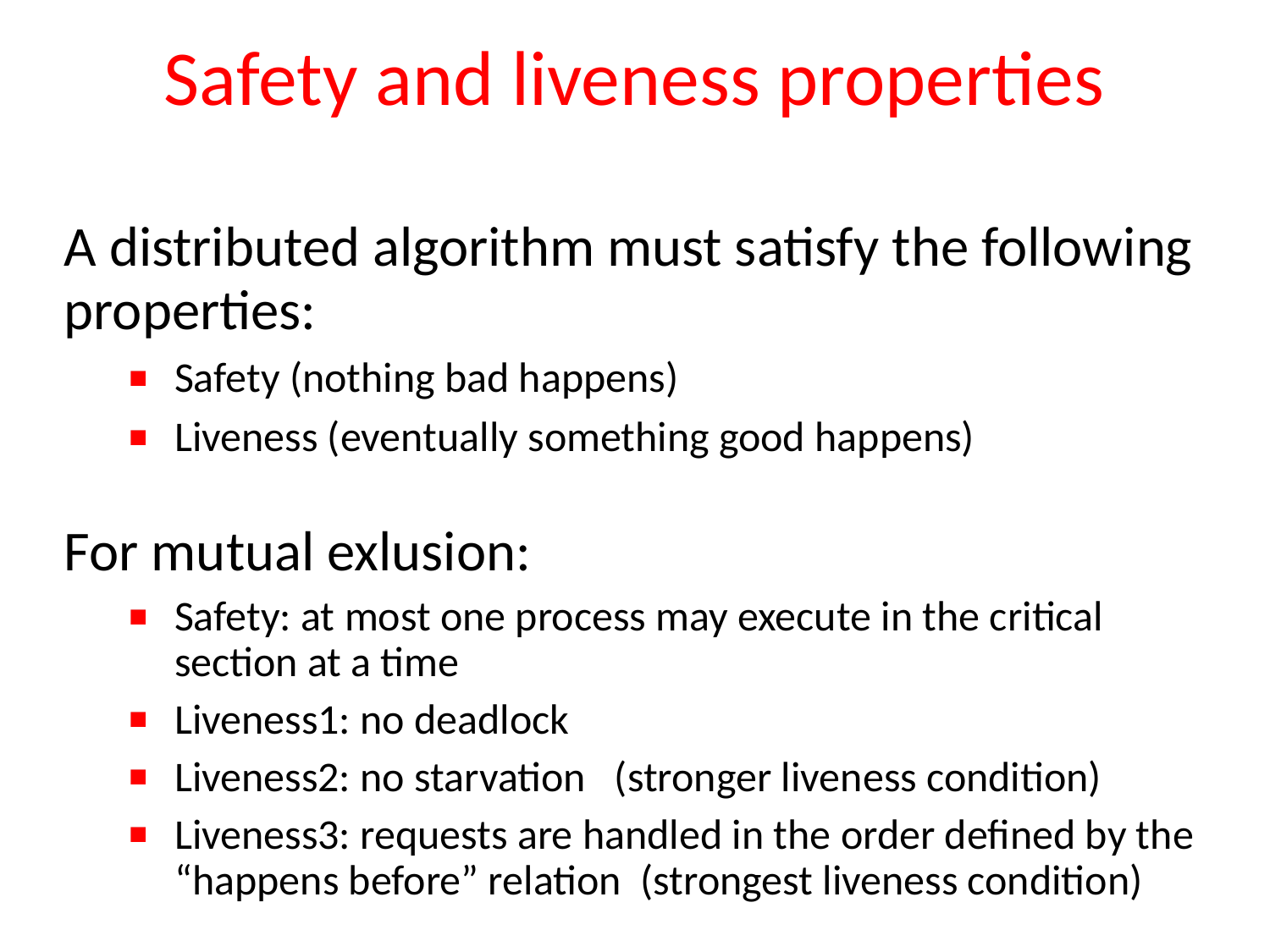

# Safety and liveness properties
A distributed algorithm must satisfy the following properties:
Safety (nothing bad happens)
Liveness (eventually something good happens)

For mutual exlusion:
Safety: at most one process may execute in the critical section at a time
Liveness1: no deadlock
Liveness2: no starvation   (stronger liveness condition)
Liveness3: requests are handled in the order defined by the “happens before” relation  (strongest liveness condition)